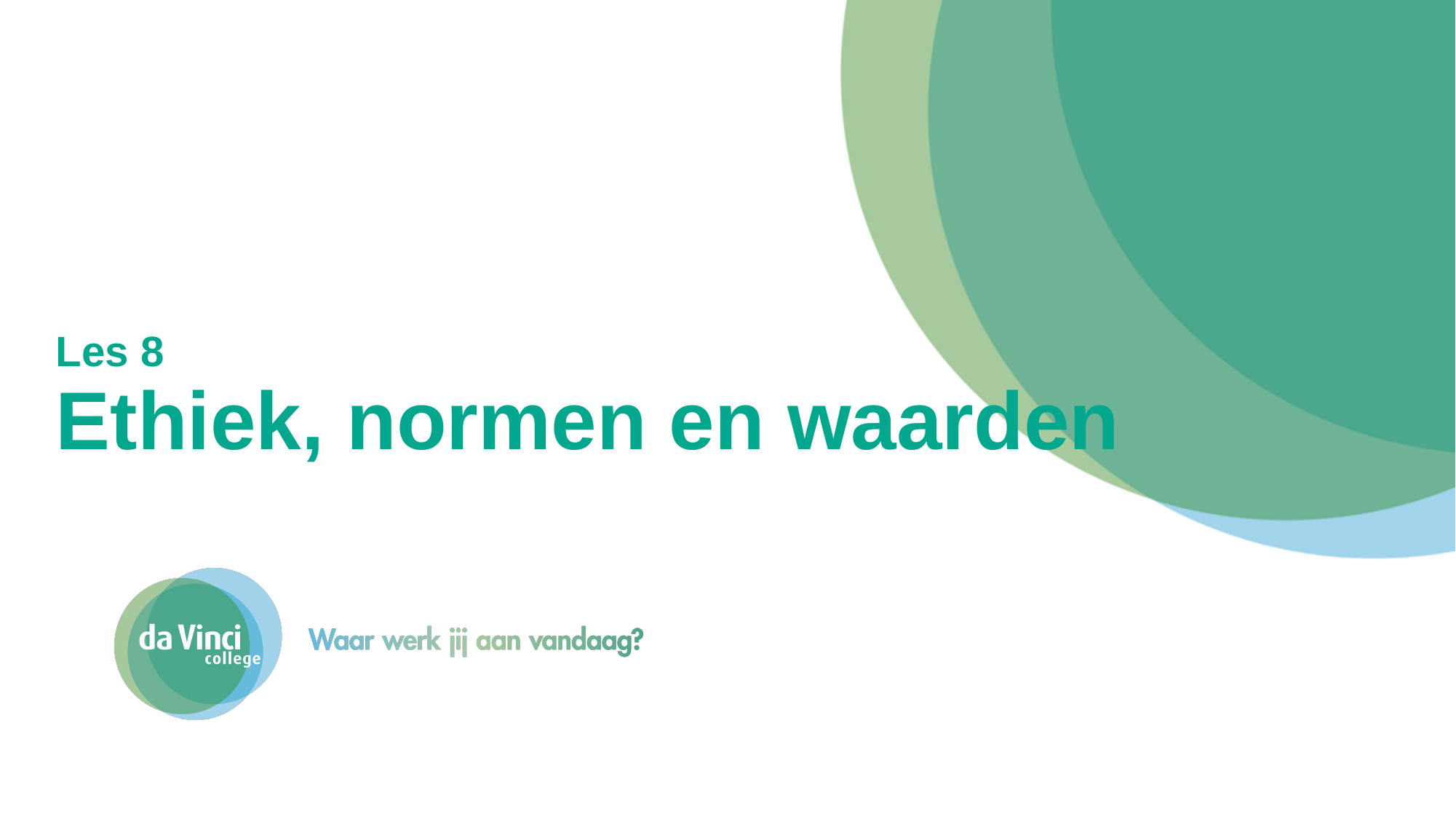

# Les 8 Ethiek, normen en waarden